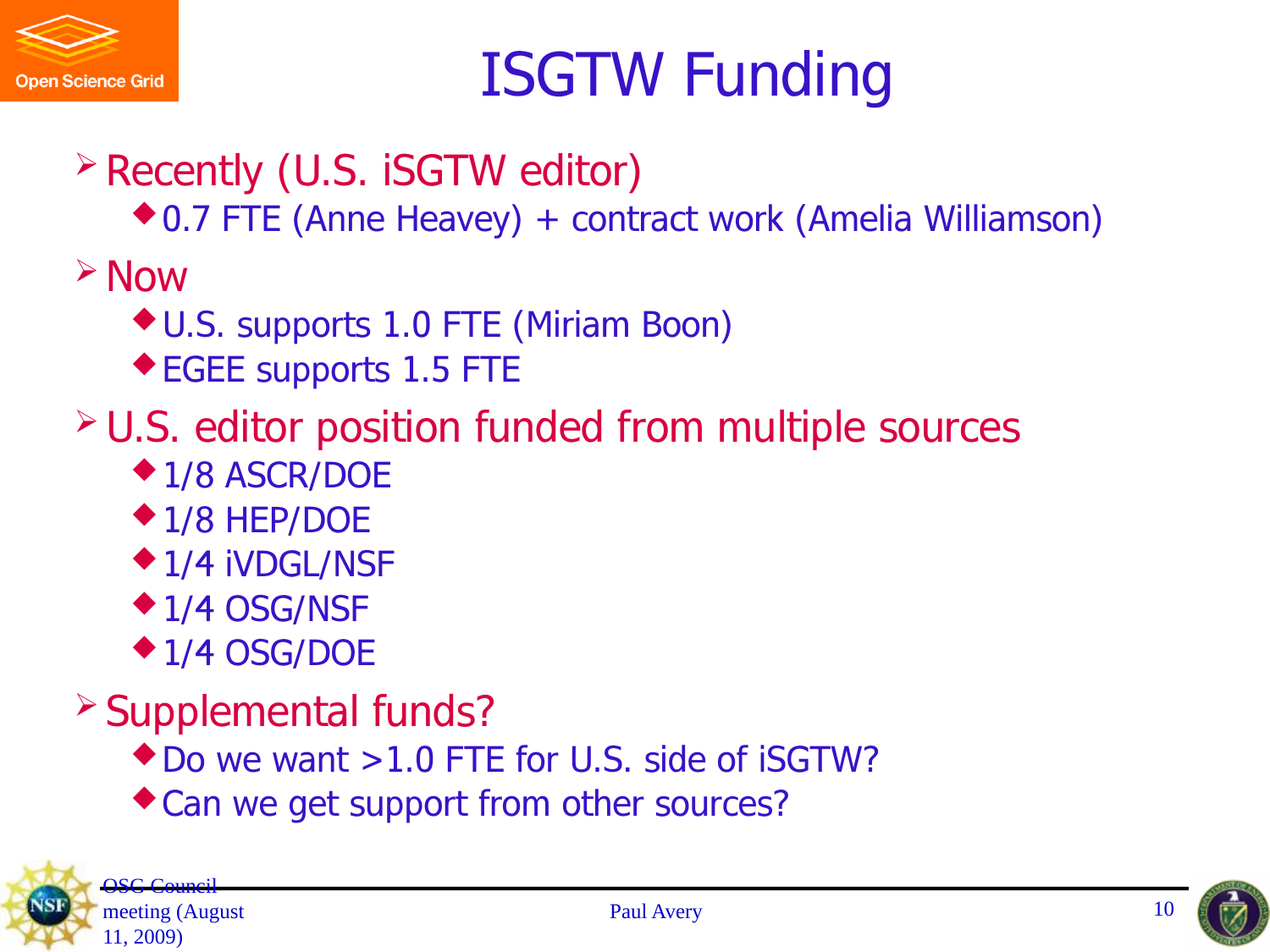

# ISGTW Funding
Recently (U.S. iSGTW editor)
0.7 FTE (Anne Heavey) + contract work (Amelia Williamson)
Now
U.S. supports 1.0 FTE (Miriam Boon)
EGEE supports 1.5 FTE
U.S. editor position funded from multiple sources
1/8 ASCR/DOE
1/8 HEP/DOE
1/4 iVDGL/NSF
1/4 OSG/NSF
1/4 OSG/DOE
Supplemental funds?
Do we want >1.0 FTE for U.S. side of iSGTW?
Can we get support from other sources?
OSG Council meeting (August 11, 2009)
Paul Avery
10